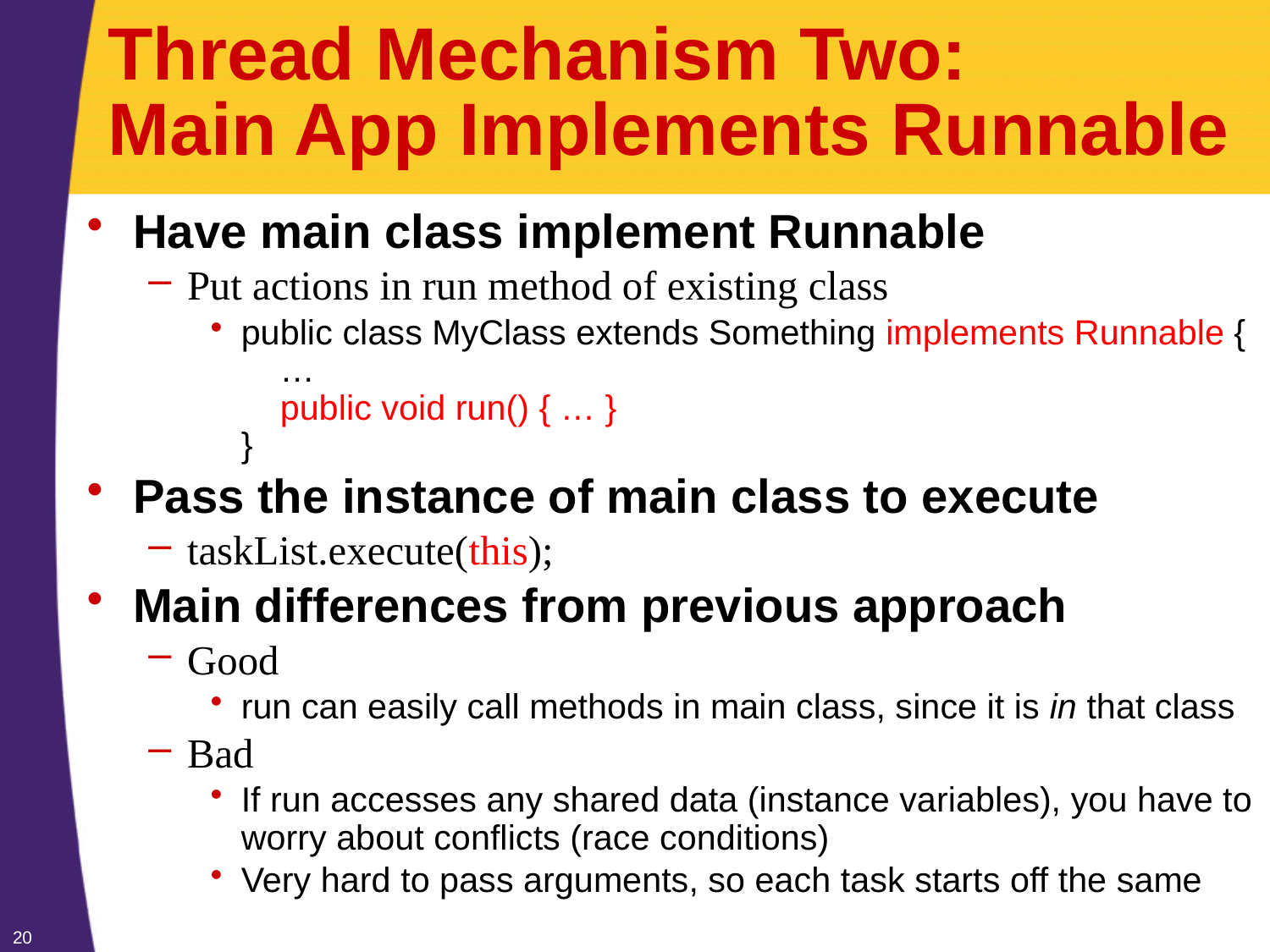

# Thread Mechanism Two: Main App Implements Runnable
Have main class implement Runnable
Put actions in run method of existing class
public class MyClass extends Something implements Runnable {
    …
    public void run() { … }
}
Pass the instance of main class to execute
taskList.execute(this);
Main differences from previous approach
Good
run can easily call methods in main class, since it is in that class
Bad
If run accesses any shared data (instance variables), you have to worry about conflicts (race conditions)
Very hard to pass arguments, so each task starts off the same

20